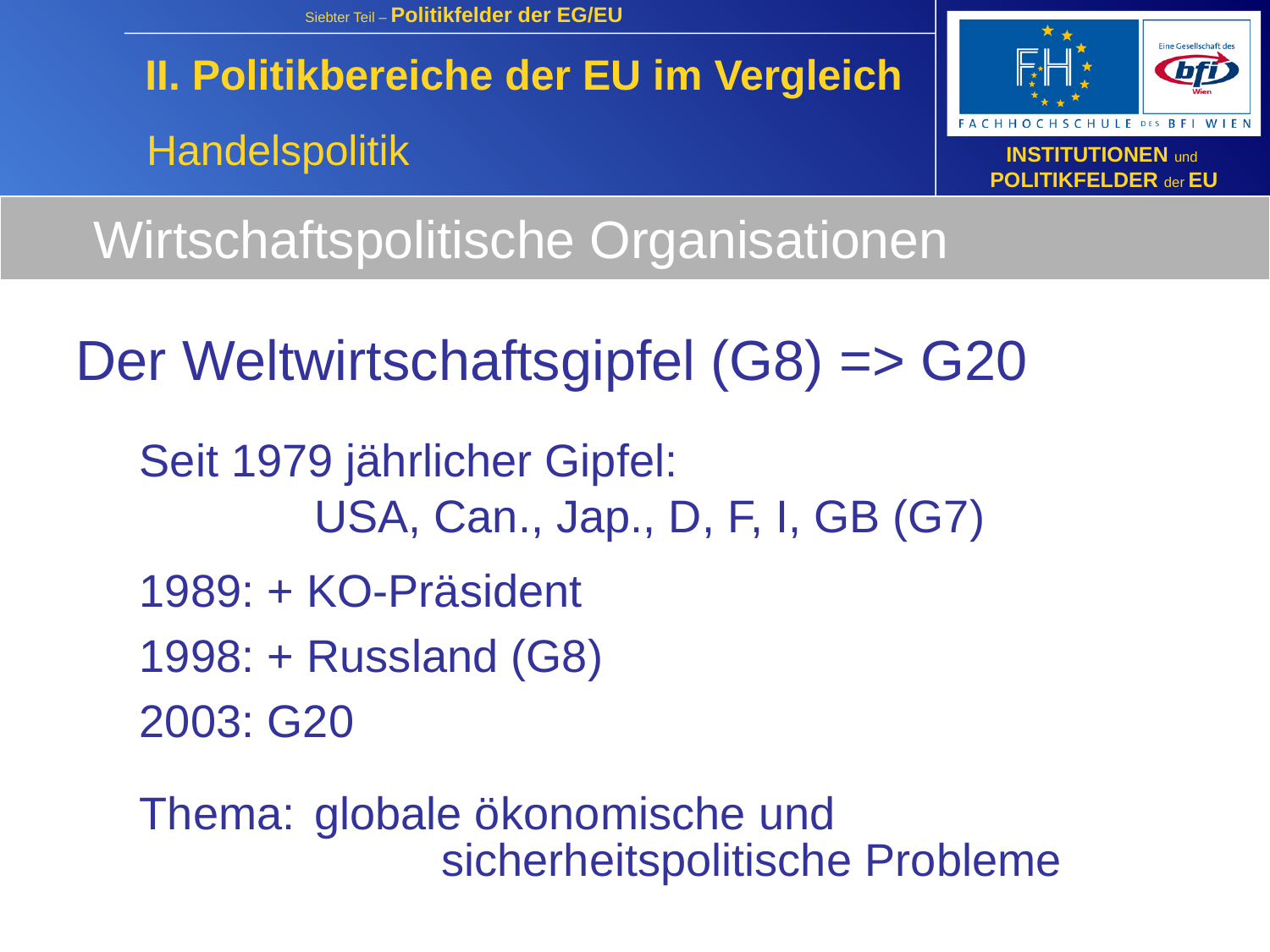

II. Politikbereiche der EU im Vergleich
Handelspolitik

Wirtschaftspolitische Organisationen
Der Weltwirtschaftsgipfel (G8) => G20
Seit 1979 jährlicher Gipfel:
		USA, Can., Jap., D, F, I, GB (G7)
1989: + KO-Präsident
1998: + Russland (G8)
2003: G20
Thema: 	globale ökonomische und
		sicherheitspolitische Probleme